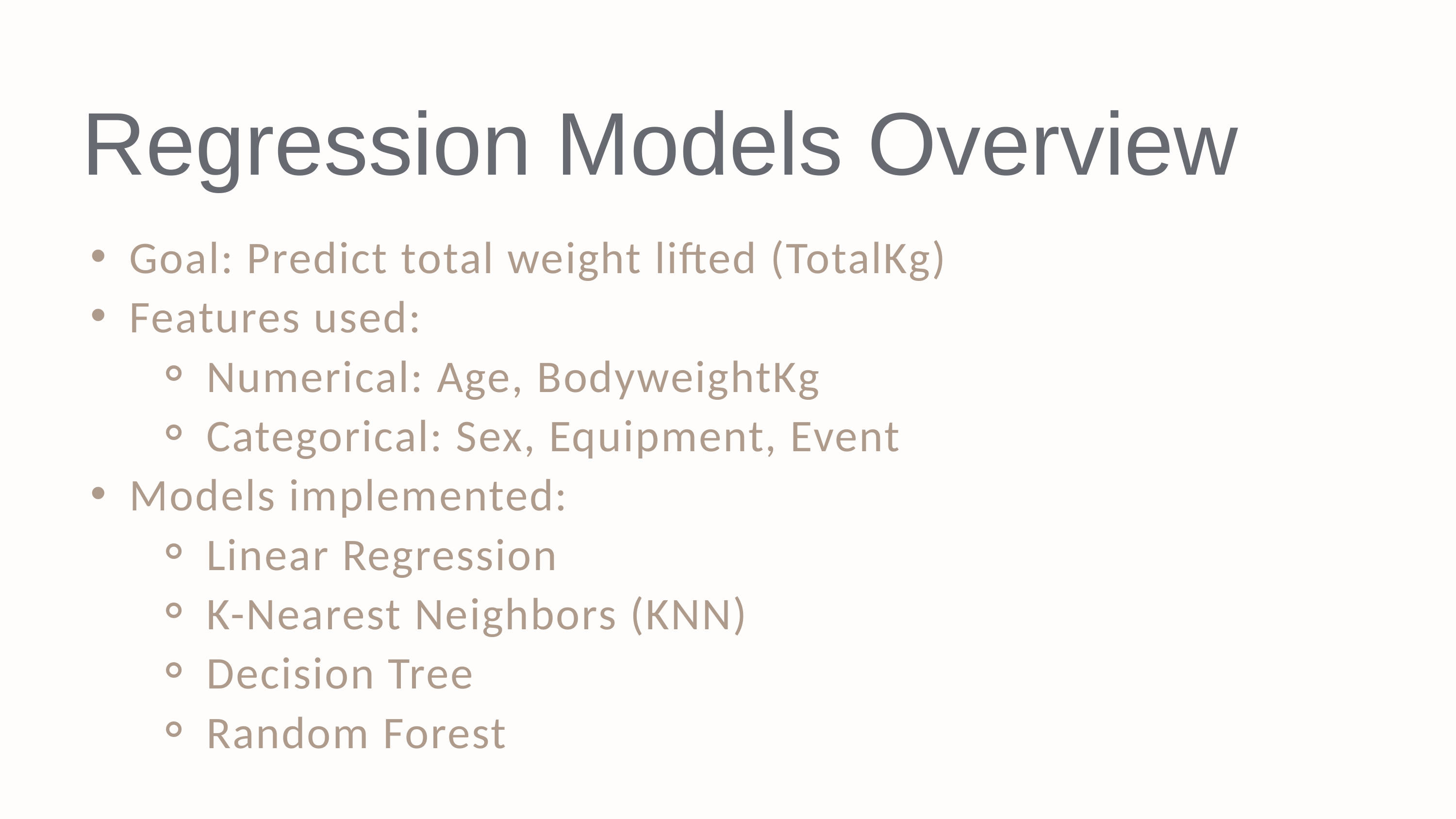

Regression Models Overview
Goal: Predict total weight lifted (TotalKg)
Features used:
Numerical: Age, BodyweightKg
Categorical: Sex, Equipment, Event
Models implemented:
Linear Regression
K-Nearest Neighbors (KNN)
Decision Tree
Random Forest